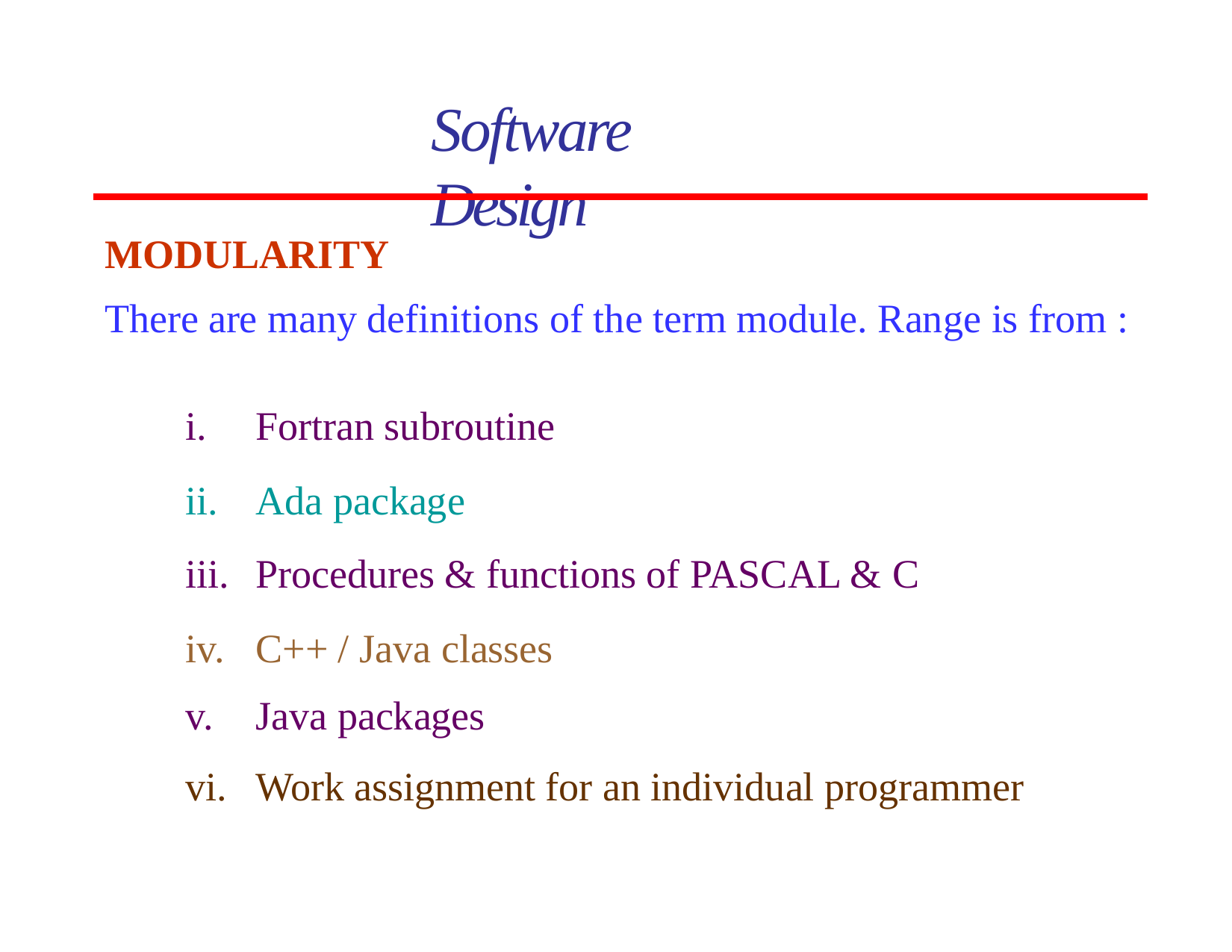

# Software Design

MODULARITY
There are many definitions of the term module. Range is from :

Fortran subroutine
Ada package
Procedures & functions of PASCAL & C
C++ / Java classes
Java packages
Work assignment for an individual programmer